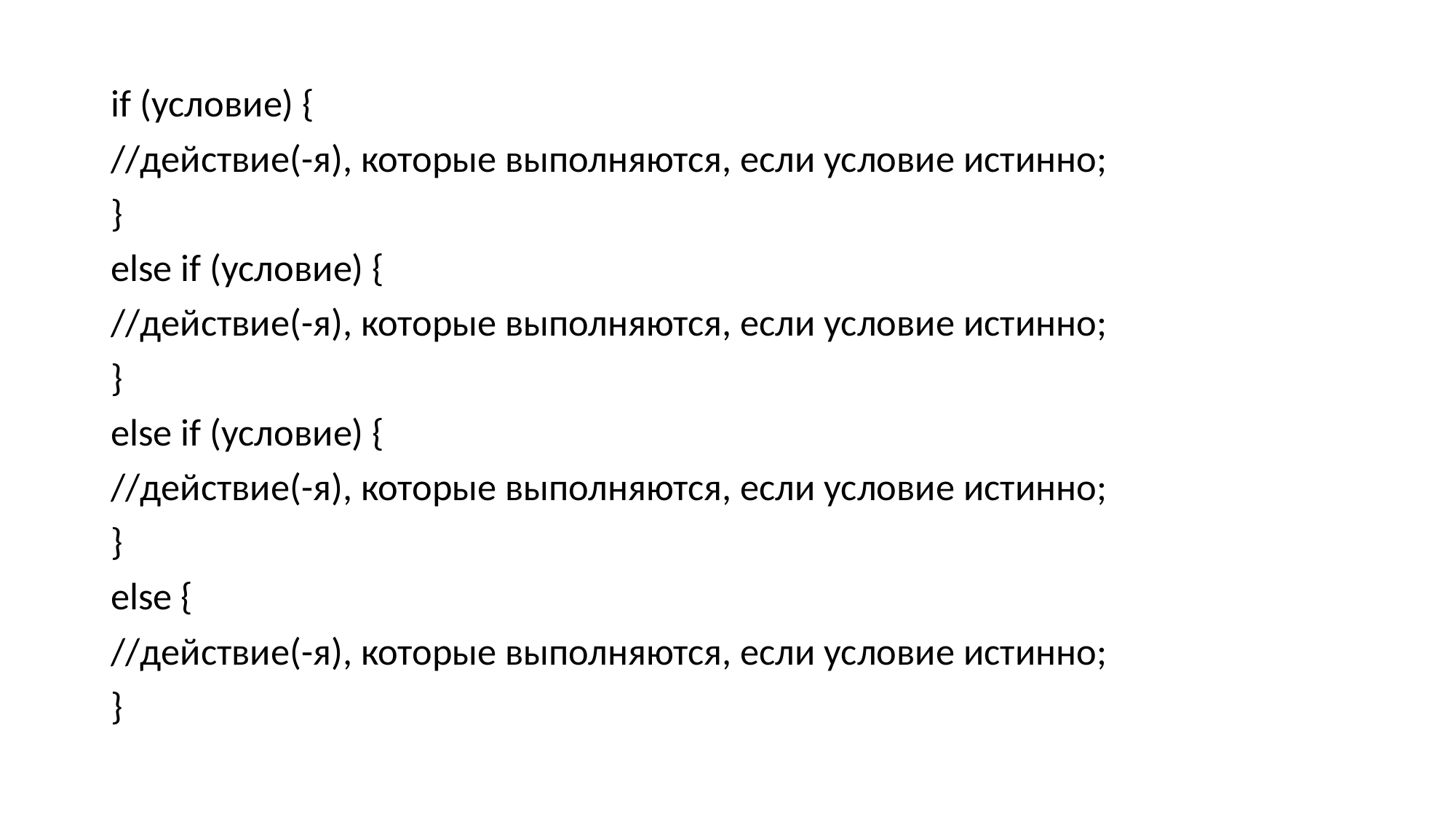

if (условие) {
//действие(-я), которые выполняются, если условие истинно;
}
else if (условие) {
//действие(-я), которые выполняются, если условие истинно;
}
else if (условие) {
//действие(-я), которые выполняются, если условие истинно;
}
else {
//действие(-я), которые выполняются, если условие истинно;
}